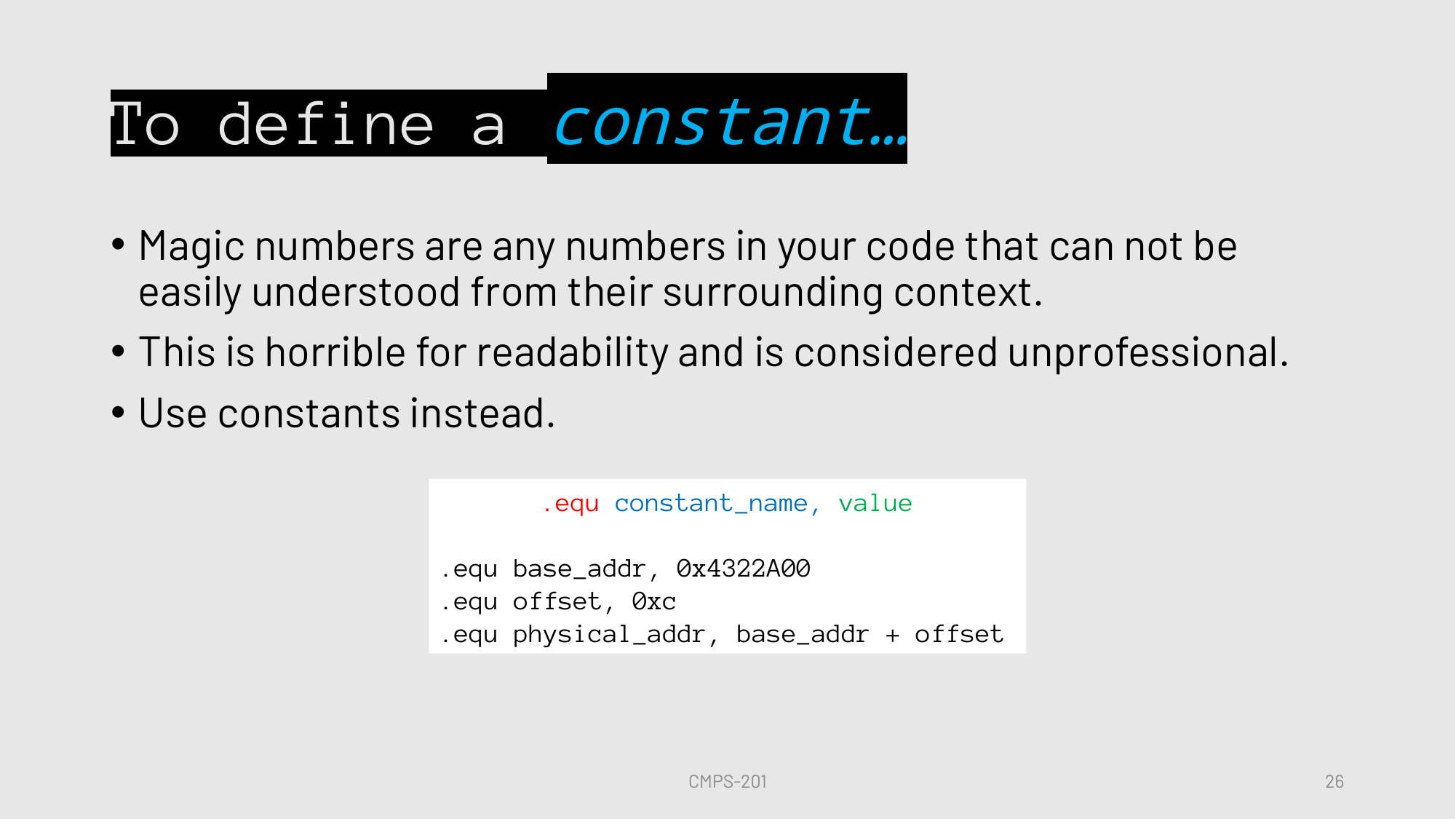

# To define a constant…
Magic numbers are any numbers in your code that can not be easily understood from their surrounding context.
This is horrible for readability and is considered unprofessional.
Use constants instead.
.equ constant_name, value

.equ base_addr, 0x4322A00
.equ offset, 0xc
.equ physical_addr, base_addr + offset
CMPS-201
26